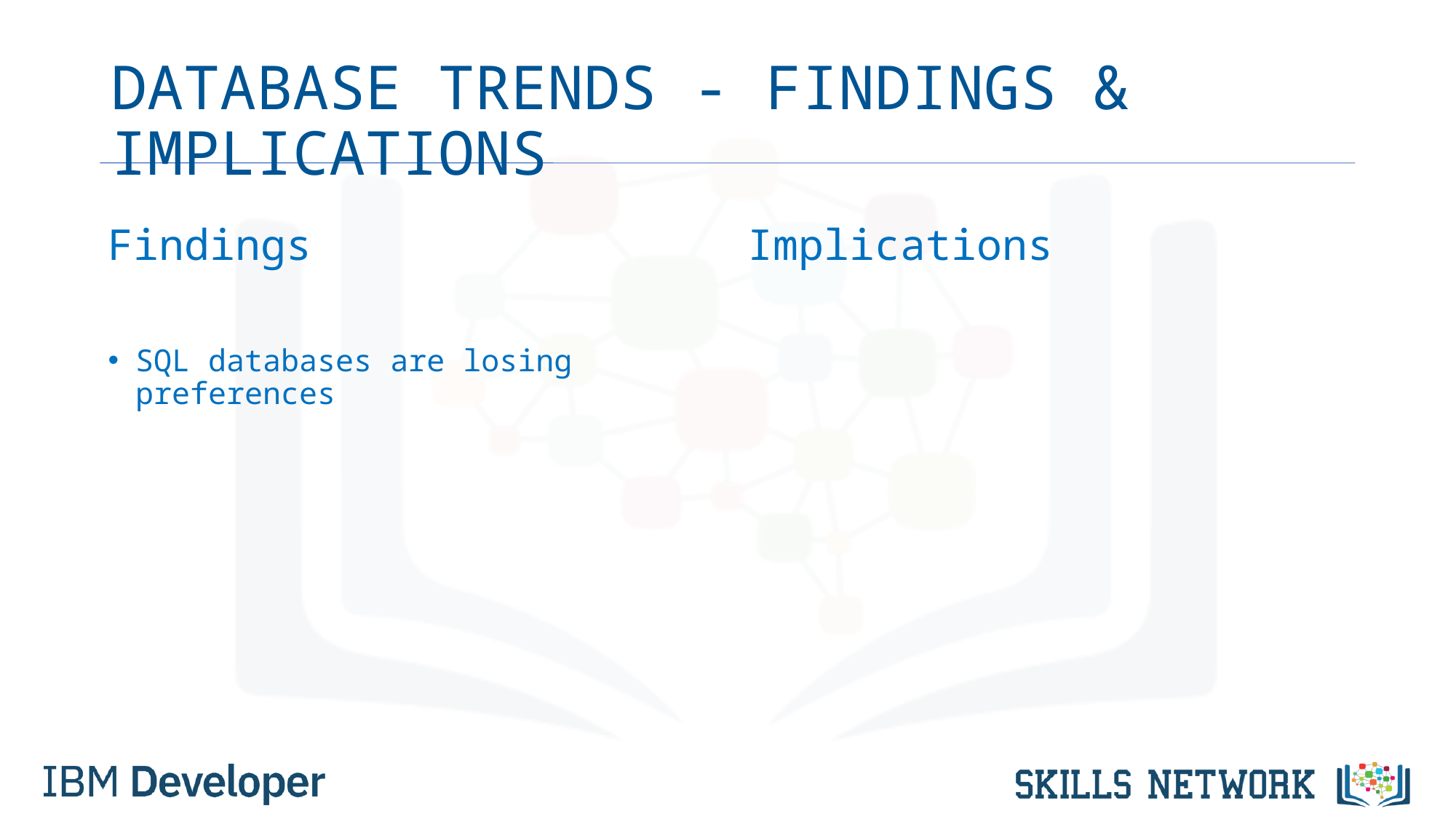

# DATABASE TRENDS - FINDINGS & IMPLICATIONS
Findings

SQL databases are losing preferences
Implications